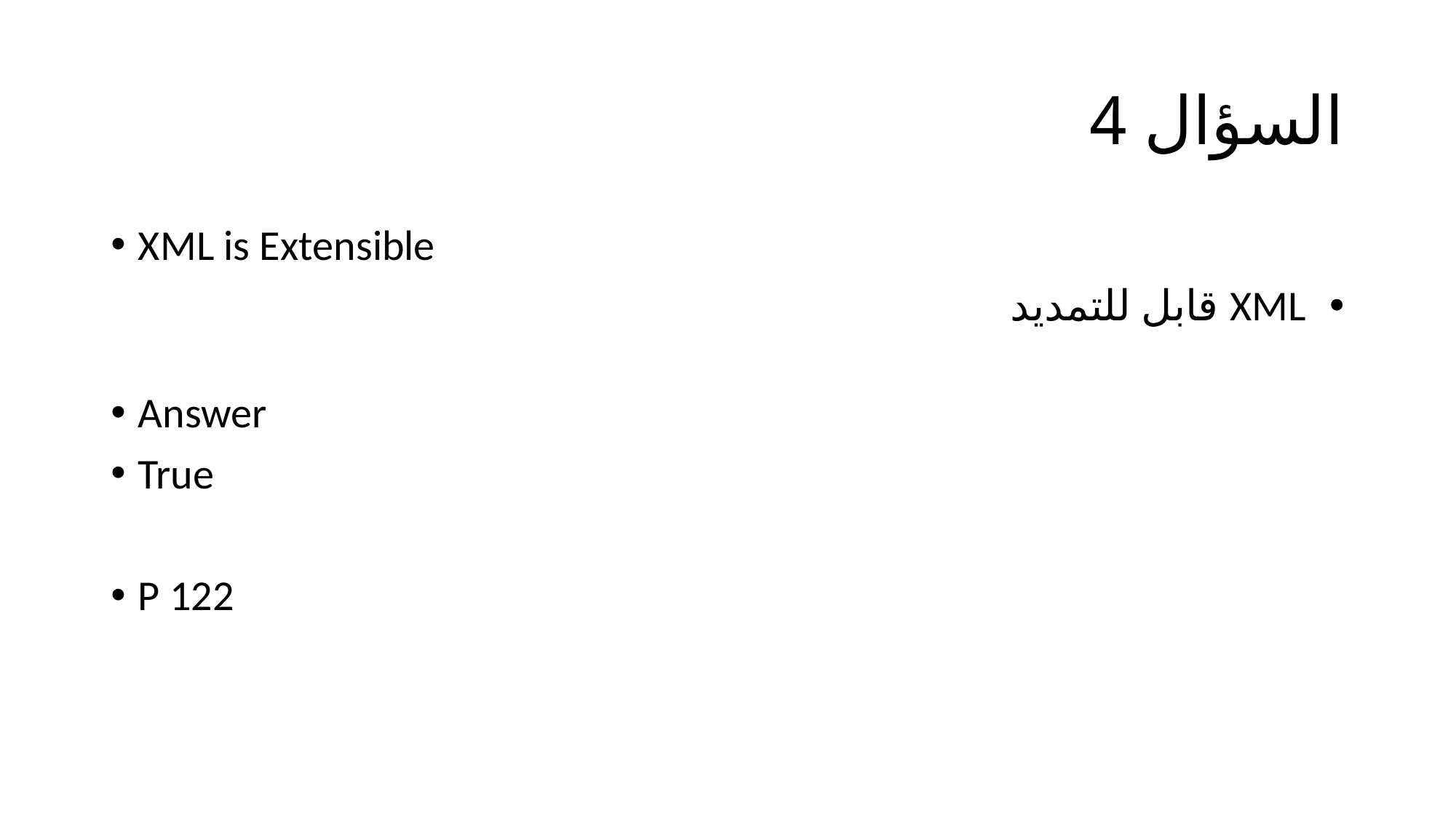

# السؤال 4
XML is Extensible
 XML قابل للتمديد
Answer
True

P 122